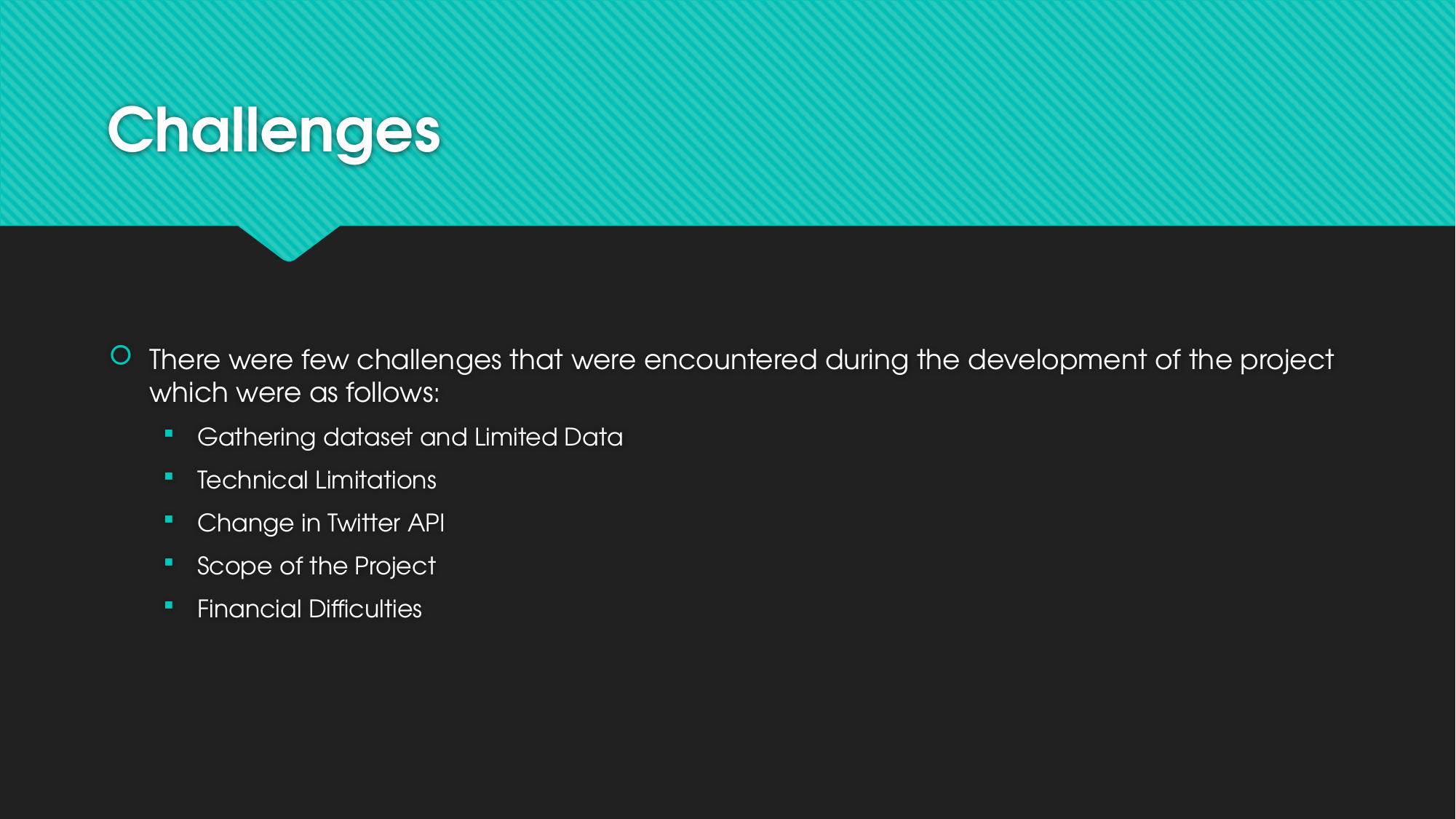

# Challenges
There were few challenges that were encountered during the development of the project which were as follows:
Gathering dataset and Limited Data
Technical Limitations
Change in Twitter API
Scope of the Project
Financial Difficulties